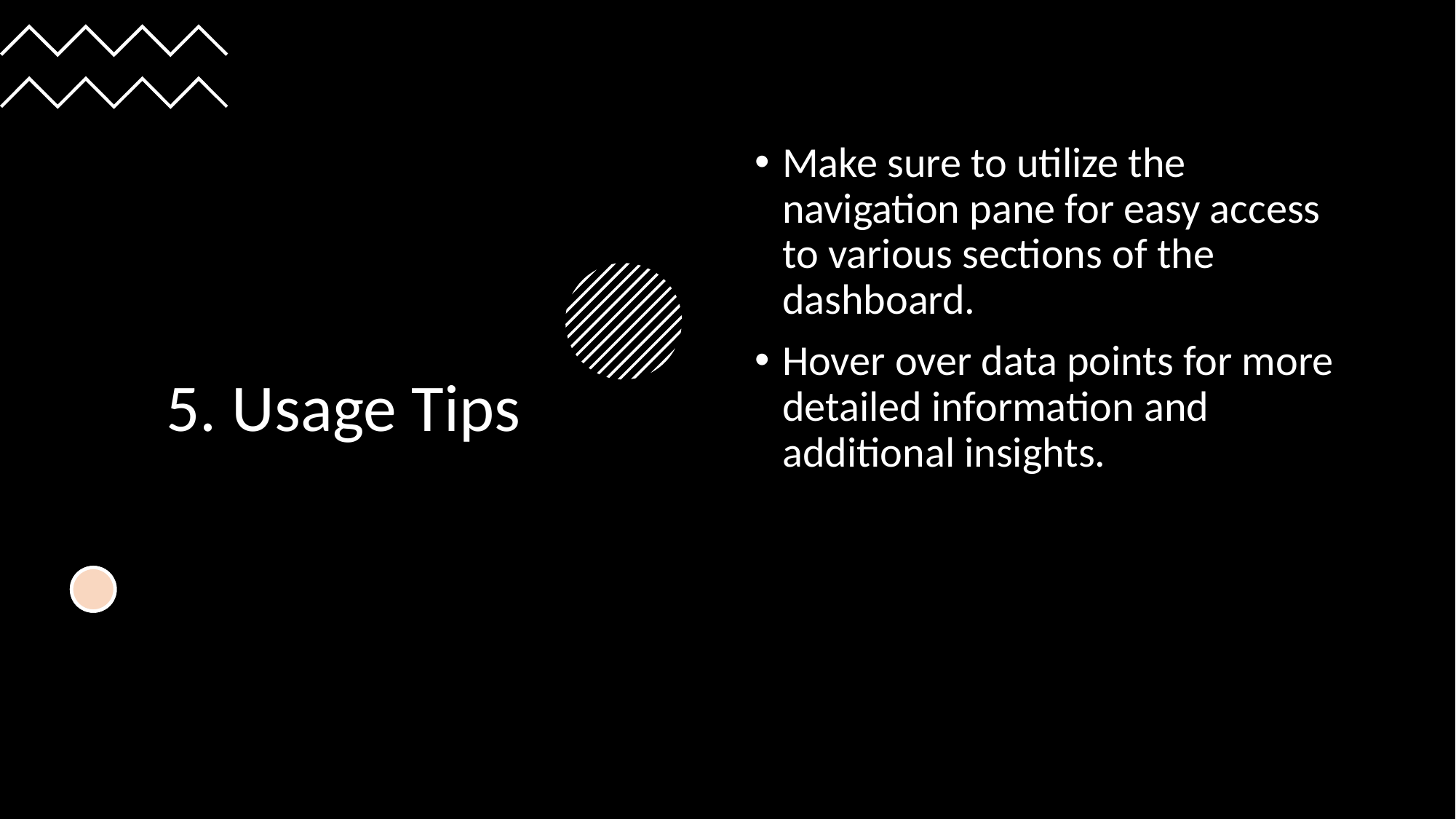

# 5. Usage Tips
Make sure to utilize the navigation pane for easy access to various sections of the dashboard.
Hover over data points for more detailed information and additional insights.